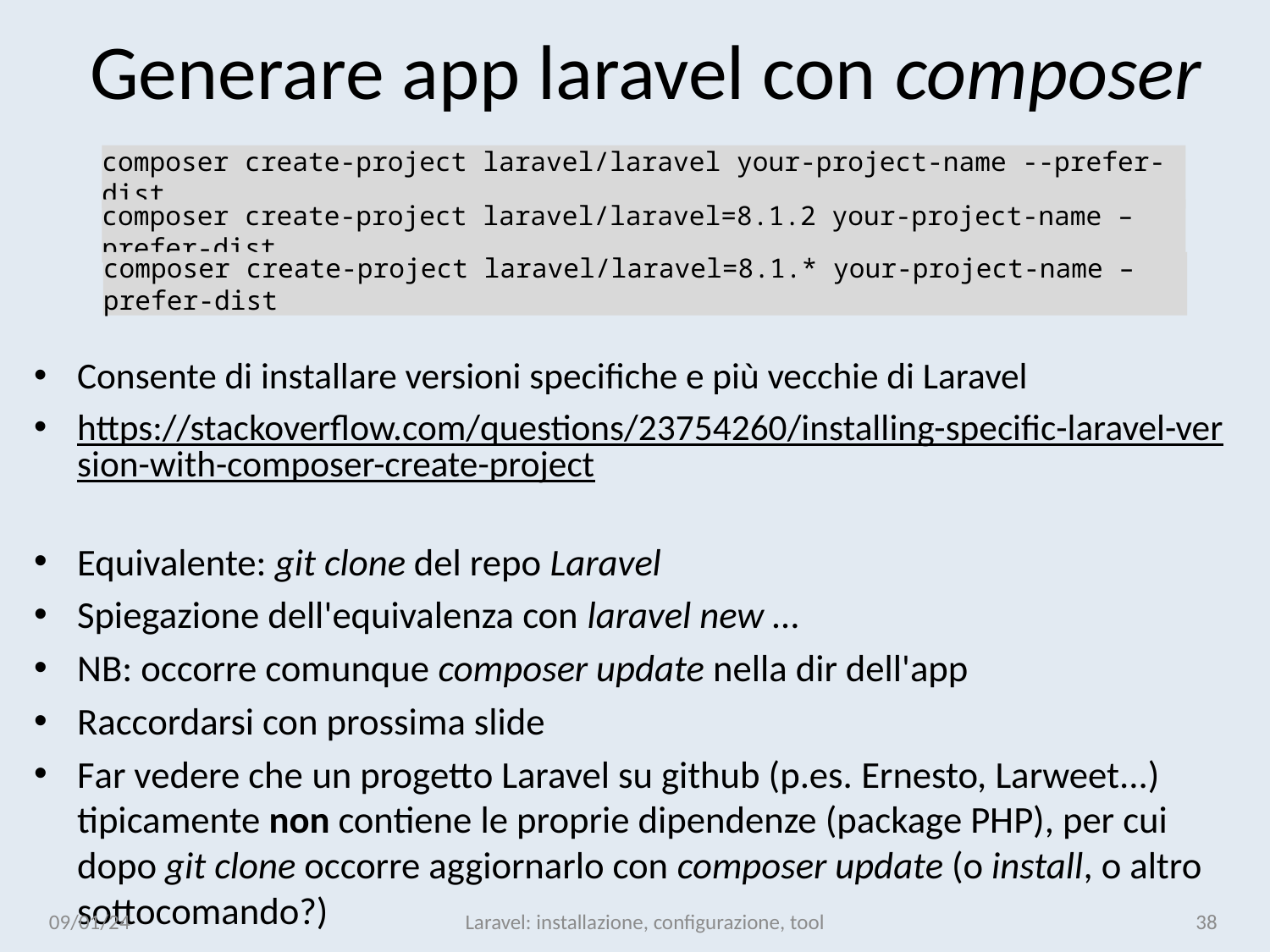

# Generare app laravel con composer
composer create-project laravel/laravel your-project-name --prefer-dist
composer create-project laravel/laravel=8.1.2 your-project-name –prefer-dist
composer create-project laravel/laravel=8.1.* your-project-name –prefer-dist
Consente di installare versioni specifiche e più vecchie di Laravel
https://stackoverflow.com/questions/23754260/installing-specific-laravel-version-with-composer-create-project
Equivalente: git clone del repo Laravel
Spiegazione dell'equivalenza con laravel new …
NB: occorre comunque composer update nella dir dell'app
Raccordarsi con prossima slide
Far vedere che un progetto Laravel su github (p.es. Ernesto, Larweet...) tipicamente non contiene le proprie dipendenze (package PHP), per cui dopo git clone occorre aggiornarlo con composer update (o install, o altro sottocomando?)
09/01/24
Laravel: installazione, configurazione, tool
38